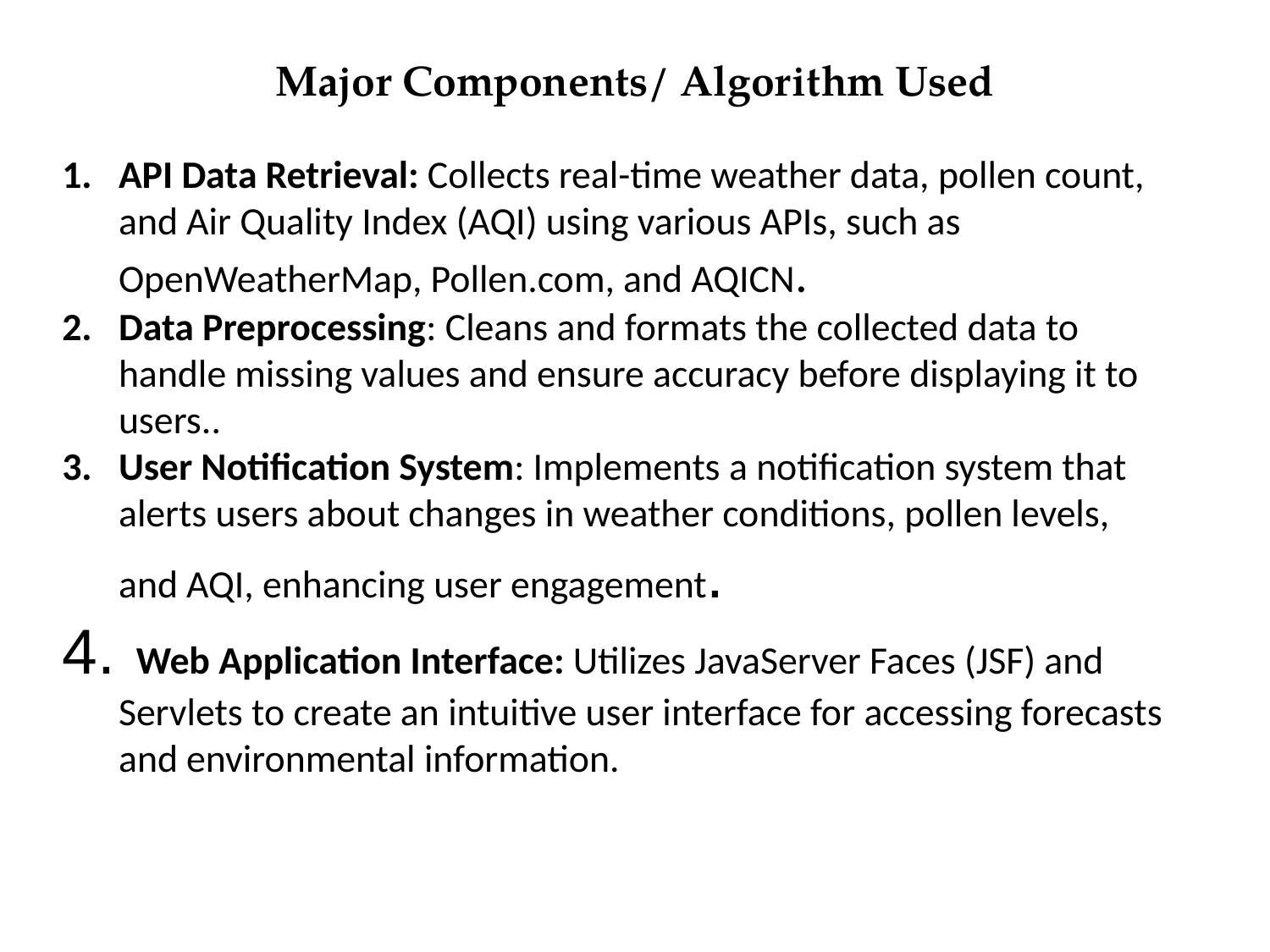

# Major Components/ Algorithm Used
API Data Retrieval: Collects real-time weather data, pollen count, and Air Quality Index (AQI) using various APIs, such as OpenWeatherMap, Pollen.com, and AQICN.
Data Preprocessing: Cleans and formats the collected data to handle missing values and ensure accuracy before displaying it to users..
User Notification System: Implements a notification system that alerts users about changes in weather conditions, pollen levels, and AQI, enhancing user engagement.
 Web Application Interface: Utilizes JavaServer Faces (JSF) and Servlets to create an intuitive user interface for accessing forecasts and environmental information.